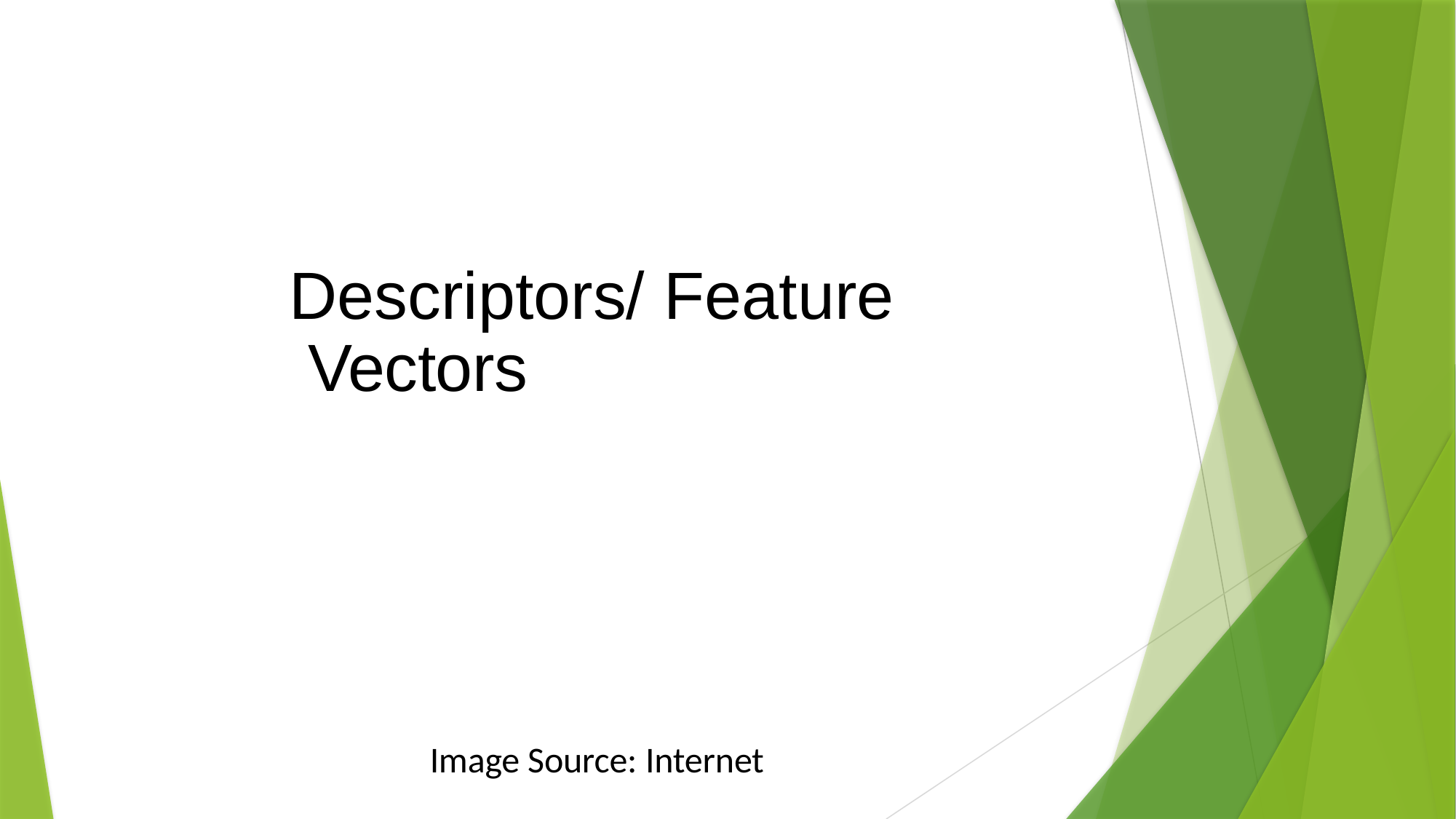

# Descriptors/ Feature  Vectors
Image Source: Internet